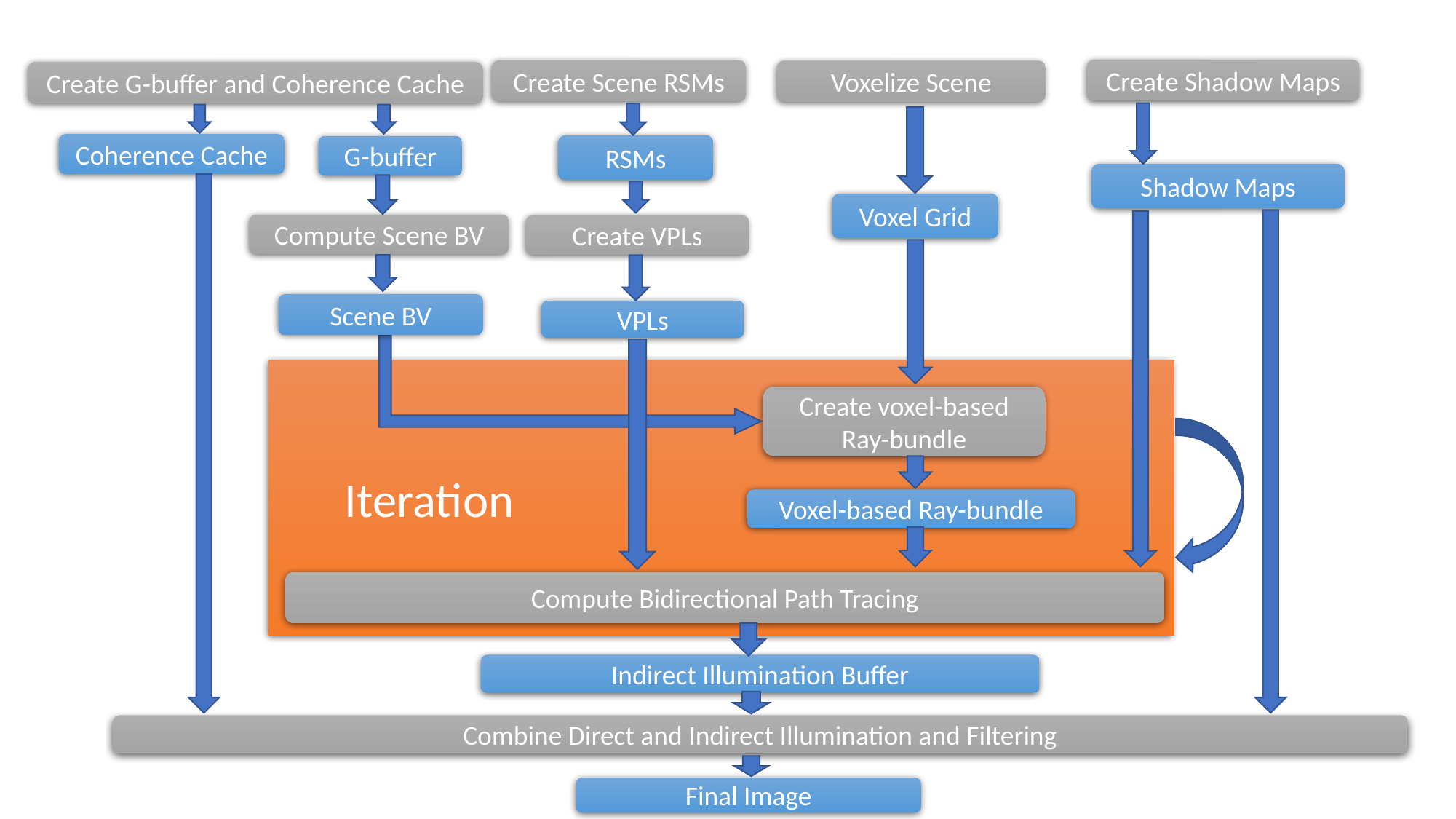

Create Shadow Maps
Create Scene RSMs
Voxelize Scene
Create G-buffer and Coherence Cache

Coherence Cache
RSMs
G-buffer
Shadow Maps

Voxel Grid

Compute Scene BV
Create VPLs

Scene BV
VPLs

      Iteration
Create voxel-based Ray-bundle

Voxel-based Ray-bundle

Compute Bidirectional Path Tracing

Indirect Illumination Buffer

Combine Direct and Indirect Illumination and Filtering

Final Image